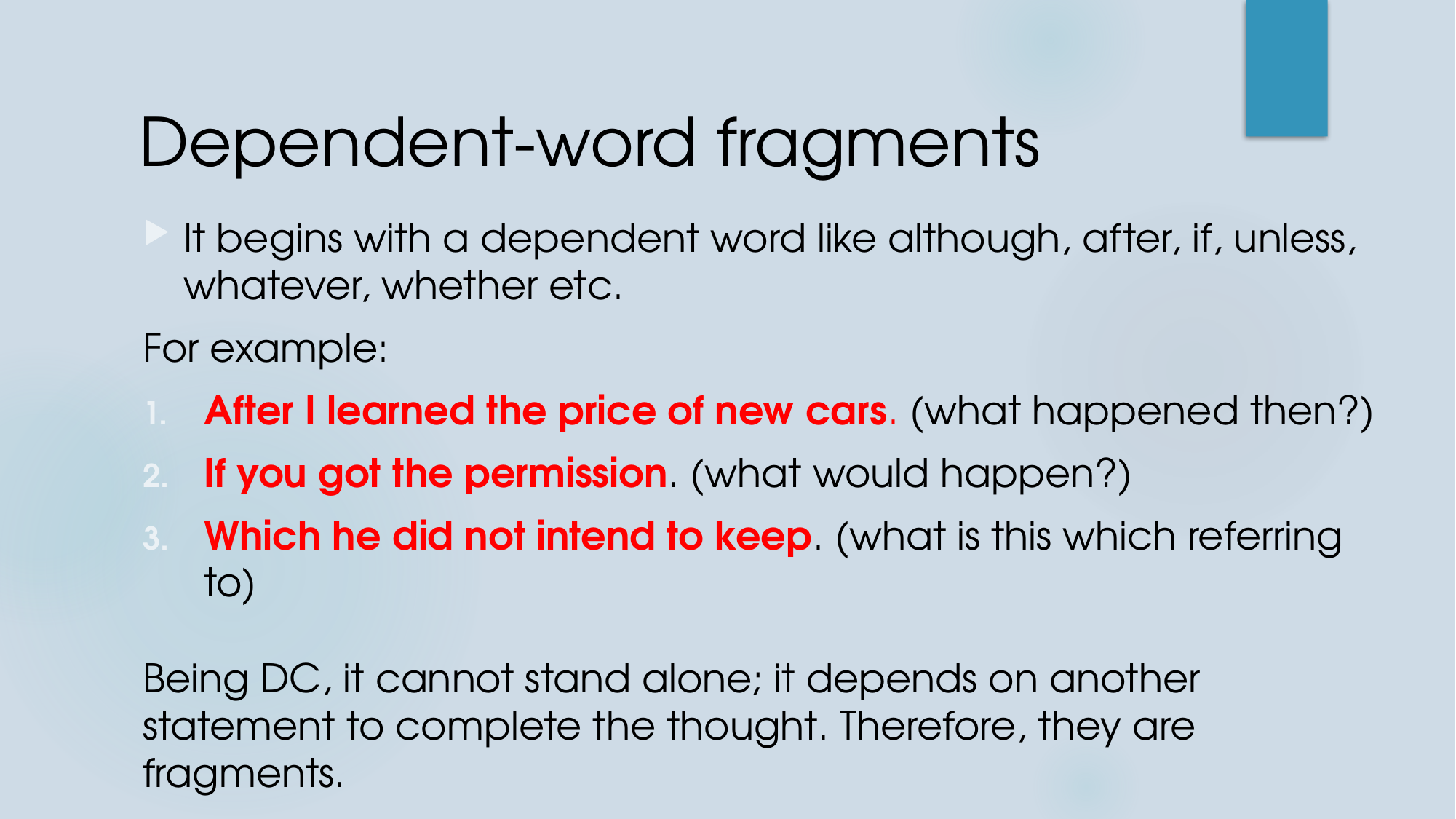

# Dependent-word fragments
It begins with a dependent word like although, after, if, unless, whatever, whether etc.
For example:
After I learned the price of new cars. (what happened then?)
If you got the permission. (what would happen?)
Which he did not intend to keep. (what is this which referring to)

Being DC, it cannot stand alone; it depends on another statement to complete the thought. Therefore, they are fragments.